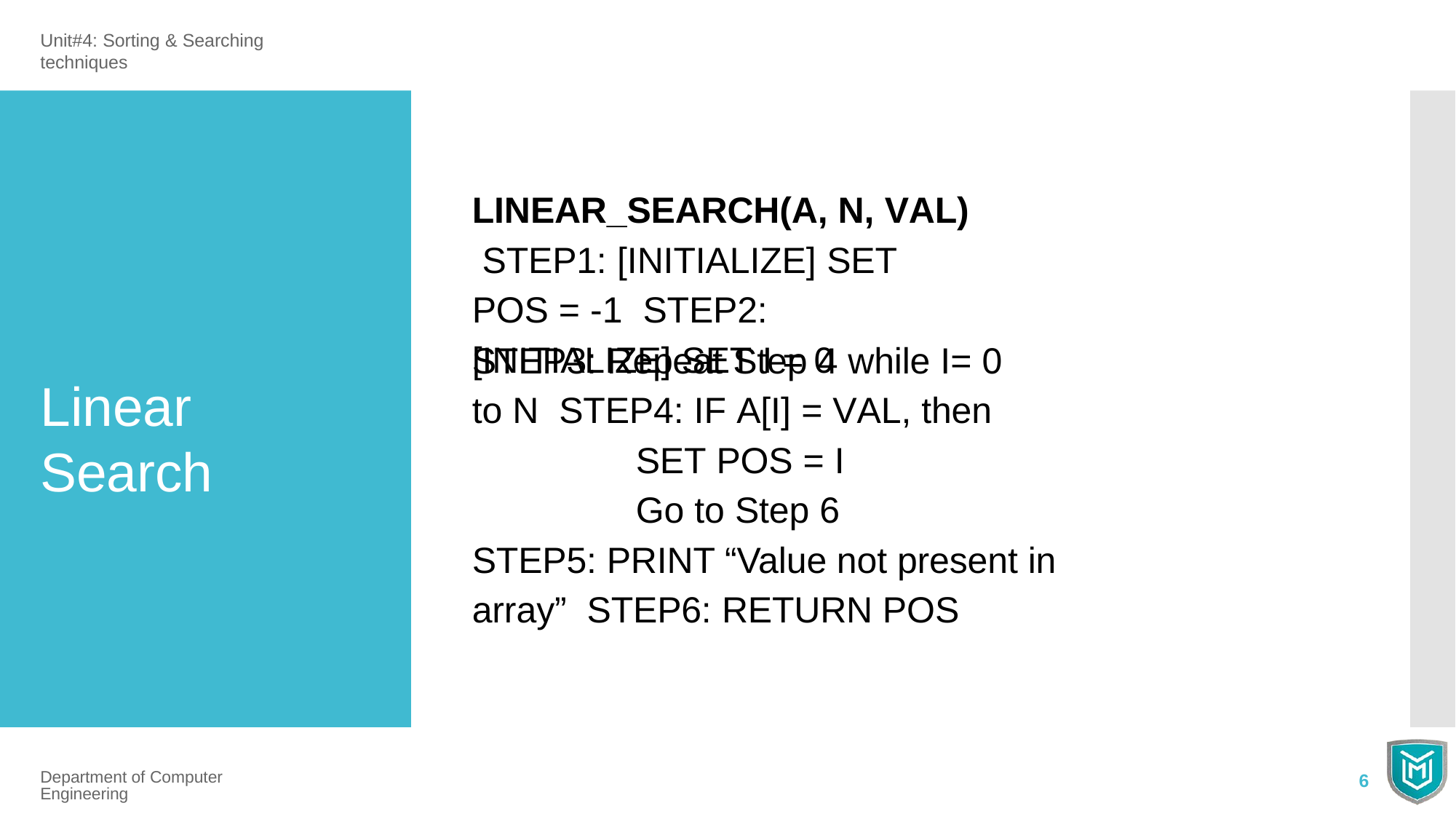

Unit#4: Sorting & Searching techniques
# LINEAR_SEARCH(A, N, VAL)  STEP1: [INITIALIZE] SET POS = -1  STEP2: [INITIALIZE] SET I = 0
STEP3: Repeat Step 4 while I= 0 to N  STEP4: IF A[I] = VAL, then
SET POS = I
Go to Step 6
STEP5: PRINT “Value not present in array”  STEP6: RETURN POS
Linear Search
Department of Computer Engineering
6